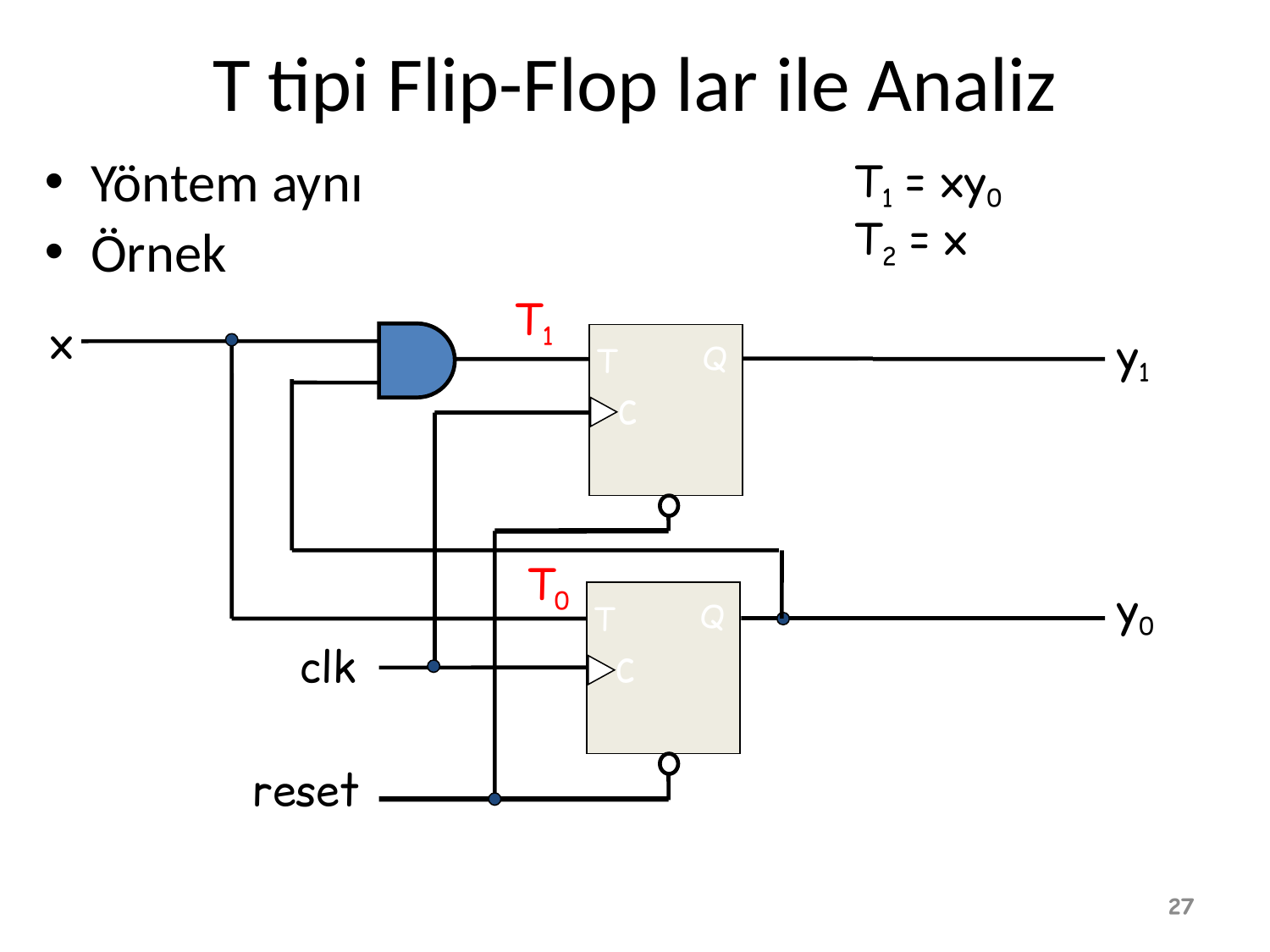

# T tipi Flip-Flop lar ile Analiz
Yöntem aynı
Örnek
T1 = xy0
T2 = x
T1
T0
x

Q

T

C

y0
Q
Q
T
D

clk
C

C

reset

y1

27